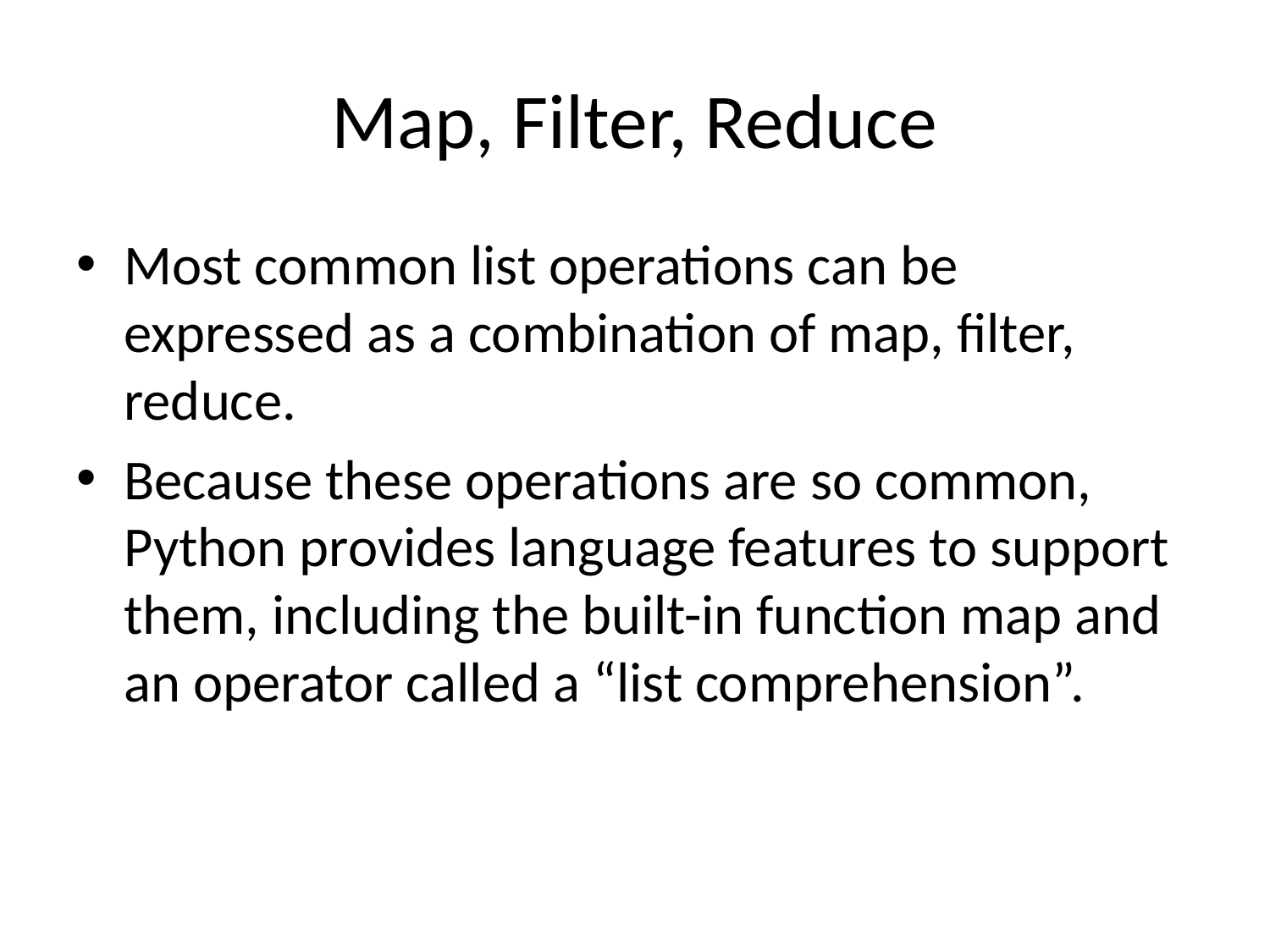

# Map, Filter, Reduce
Most common list operations can be expressed as a combination of map, filter, reduce.
Because these operations are so common, Python provides language features to support them, including the built-in function map and an operator called a “list comprehension”.